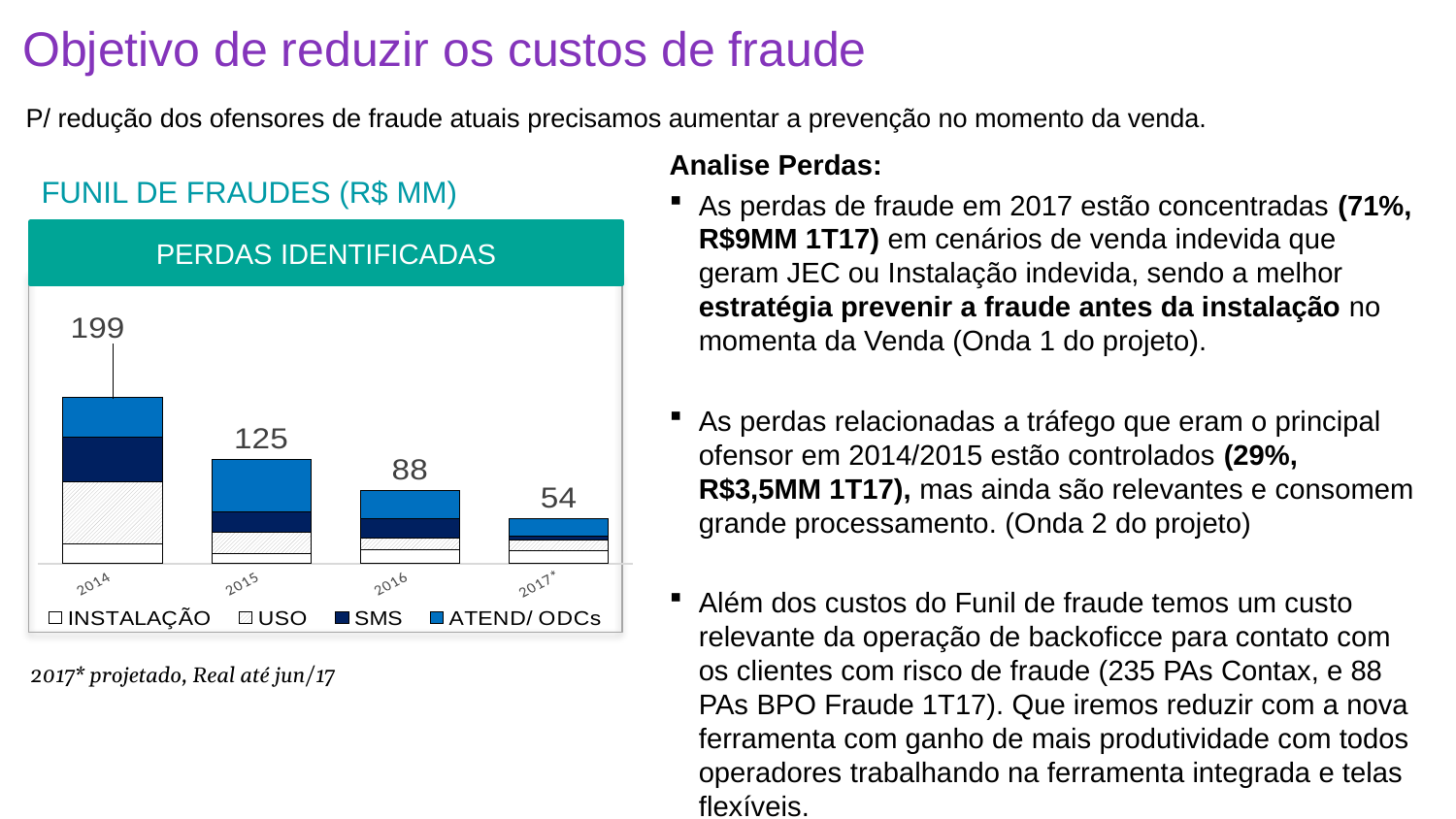

PERDAS IDENTIFICADAS
Objetivo de reduzir os custos de fraude
P/ redução dos ofensores de fraude atuais precisamos aumentar a prevenção no momento da venda.
Analise Perdas:
As perdas de fraude em 2017 estão concentradas (71%, R$9MM 1T17) em cenários de venda indevida que geram JEC ou Instalação indevida, sendo a melhor estratégia prevenir a fraude antes da instalação no momenta da Venda (Onda 1 do projeto).

As perdas relacionadas a tráfego que eram o principal ofensor em 2014/2015 estão controlados (29%, R$3,5MM 1T17), mas ainda são relevantes e consomem grande processamento. (Onda 2 do projeto)

Além dos custos do Funil de fraude temos um custo relevante da operação de backoficce para contato com os clientes com risco de fraude (235 PAs Contax, e 88 PAs BPO Fraude 1T17). Que iremos reduzir com a nova ferramenta com ganho de mais produtividade com todos operadores trabalhando na ferramenta integrada e telas flexíveis.
FUNIL DE FRAUDES (R$ MM)

[unsupported chart]

2017* projetado, Real até jun/17